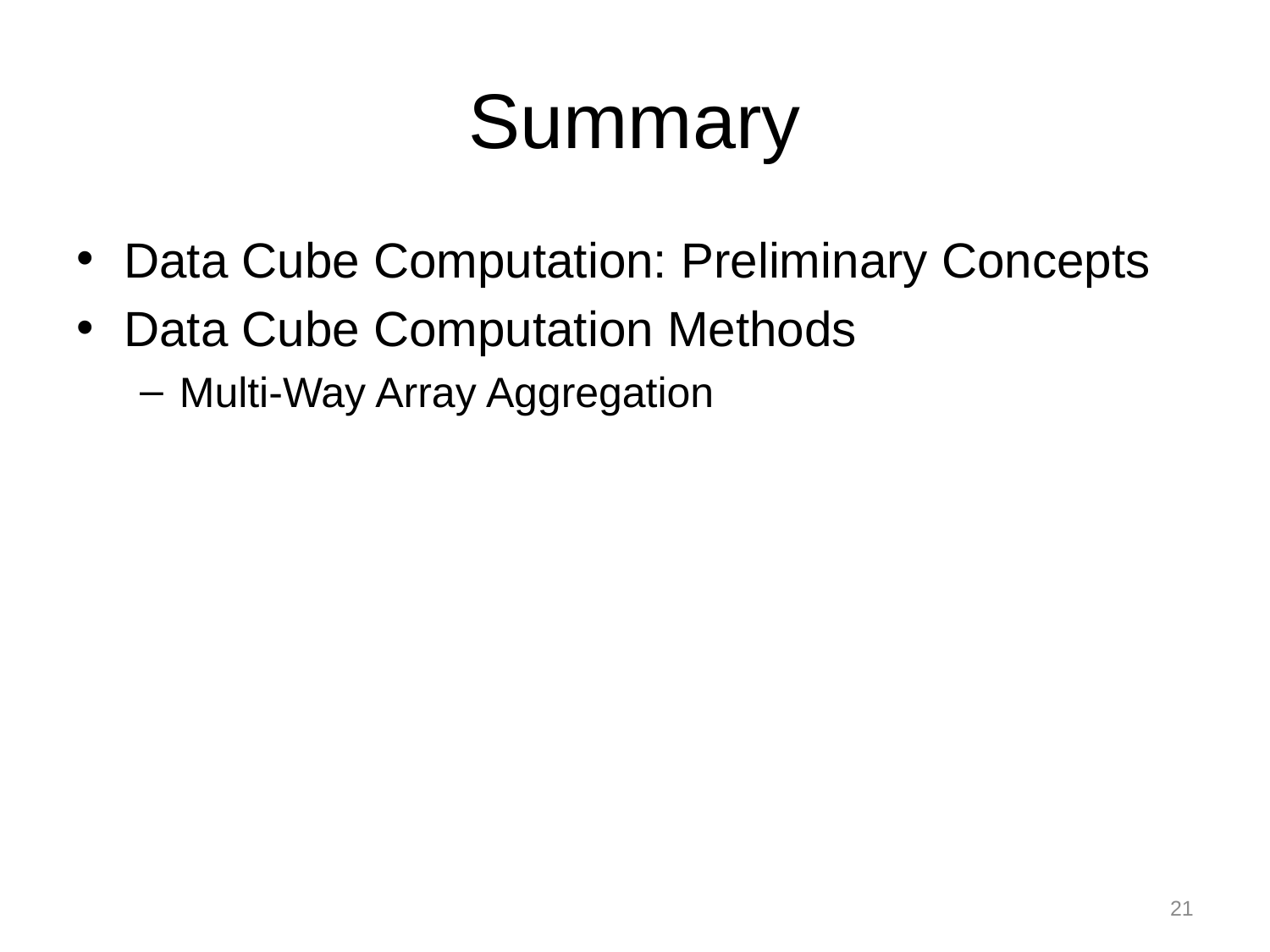

# Summary
Data Cube Computation: Preliminary Concepts
Data Cube Computation Methods
Multi-Way Array Aggregation
21